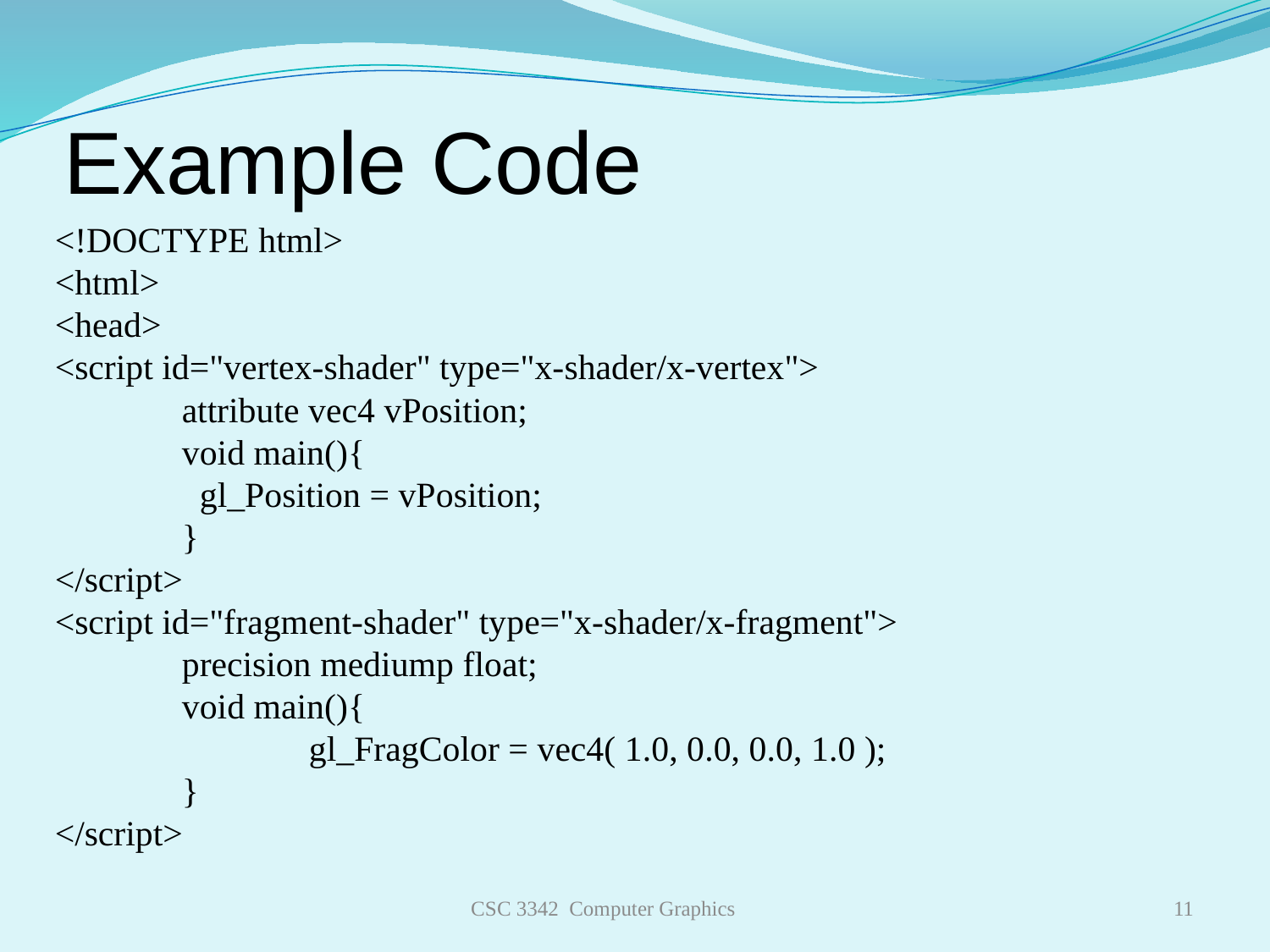

# Example Code
<!DOCTYPE html>
<html>
<head>
<script id="vertex-shader" type="x-shader/x-vertex">
	attribute vec4 vPosition;
	void main(){
	  gl_Position = vPosition;
	}
</script>
<script id="fragment-shader" type="x-shader/x-fragment">
	precision mediump float;
	void main(){
    		gl_FragColor = vec4( 1.0, 0.0, 0.0, 1.0 );
	}
</script>

CSC 3342  Computer Graphics
11